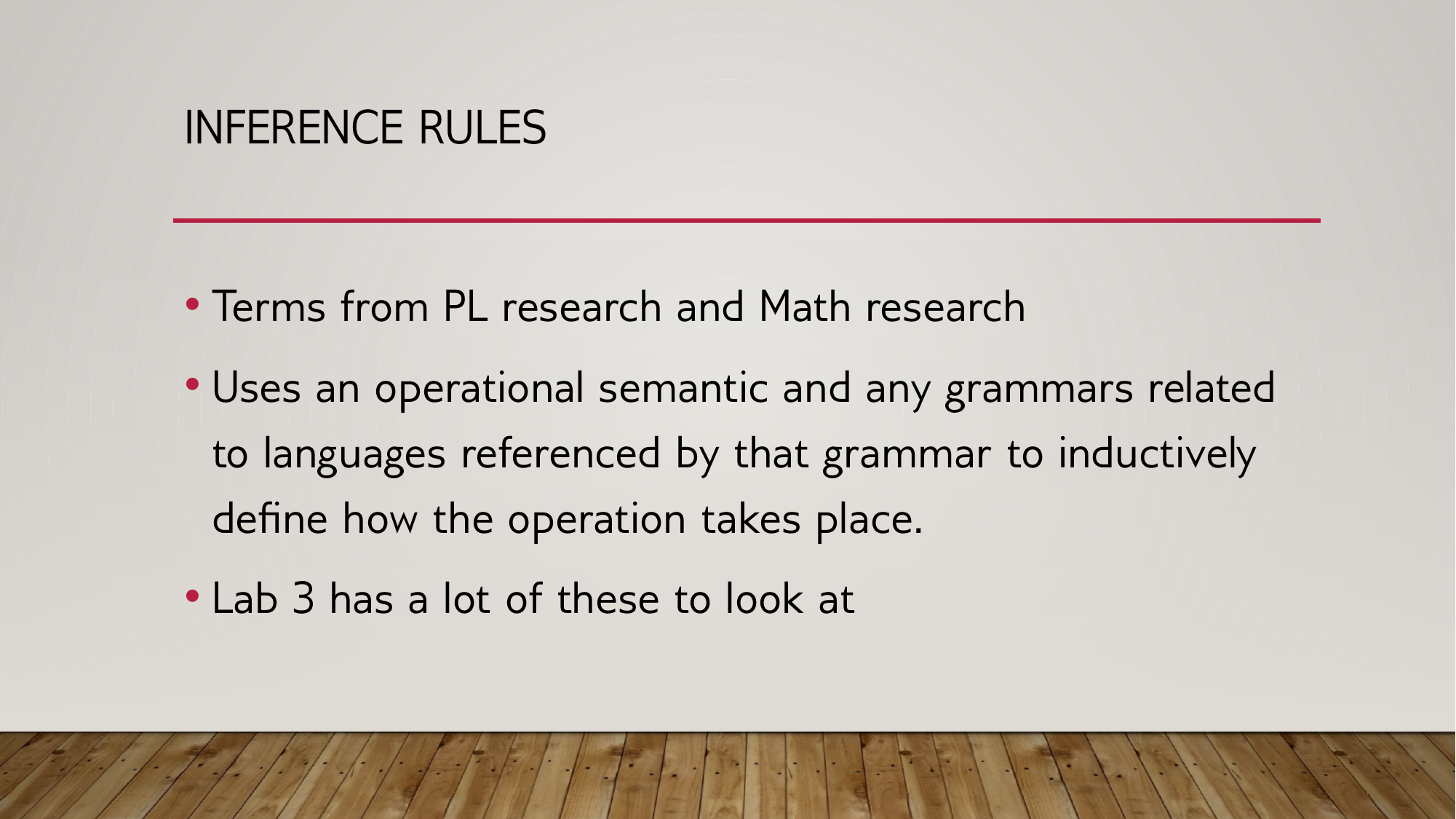

# Inference rules
Terms from PL research and Math research
Uses an operational semantic and any grammars related to languages referenced by that grammar to inductively define how the operation takes place.
Lab 3 has a lot of these to look at